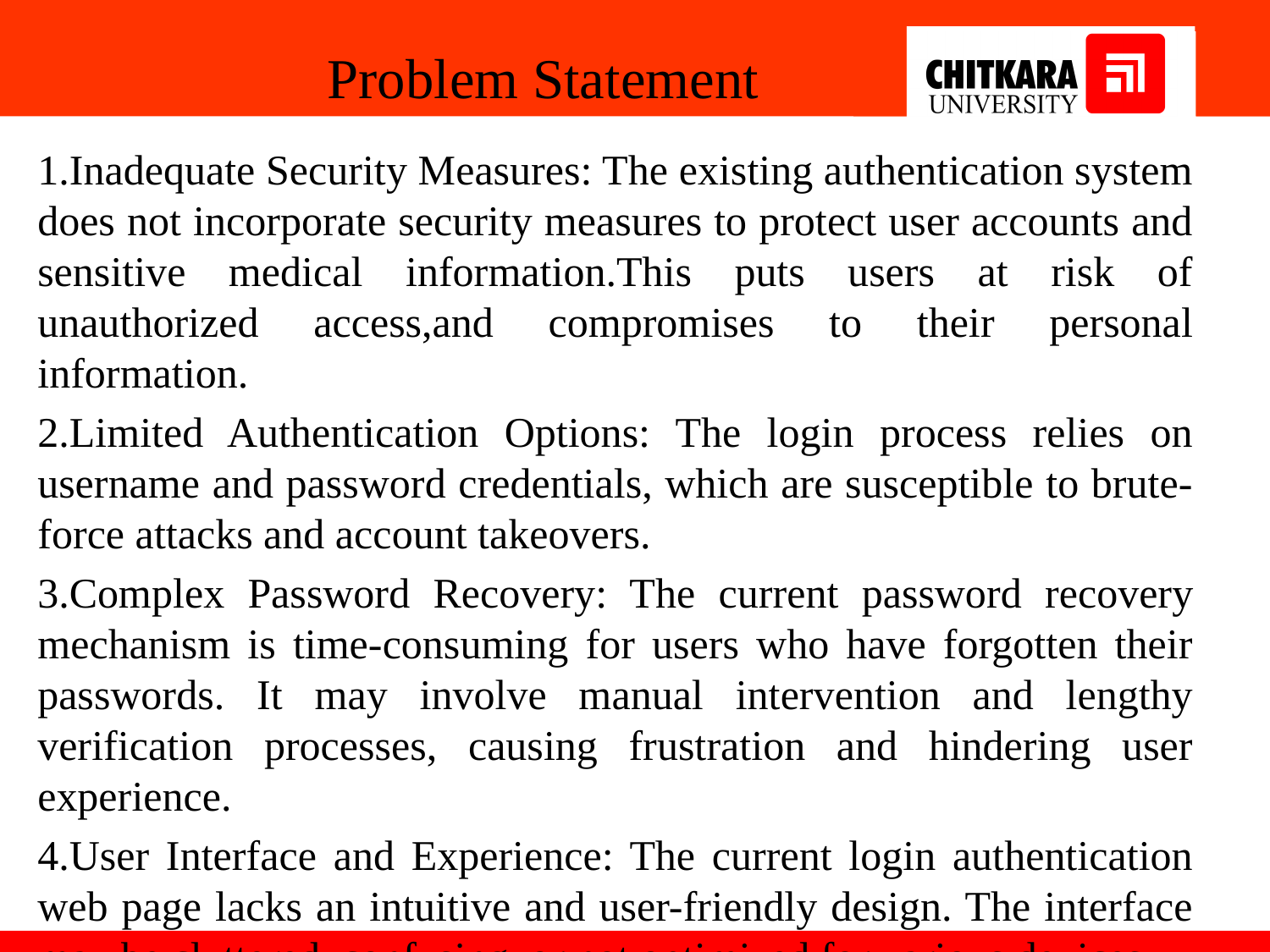

Problem Statement
Inadequate Security Measures: The existing authentication system does not incorporate security measures to protect user accounts and sensitive medical information.This puts users at risk of unauthorized access,and compromises to their personal information.
Limited Authentication Options: The login process relies on username and password credentials, which are susceptible to brute-force attacks and account takeovers.
Complex Password Recovery: The current password recovery mechanism is time-consuming for users who have forgotten their passwords. It may involve manual intervention and lengthy verification processes, causing frustration and hindering user experience.
User Interface and Experience: The current login authentication web page lacks an intuitive and user-friendly design. The interface may be cluttered, confusing, or not optimized for various devices,